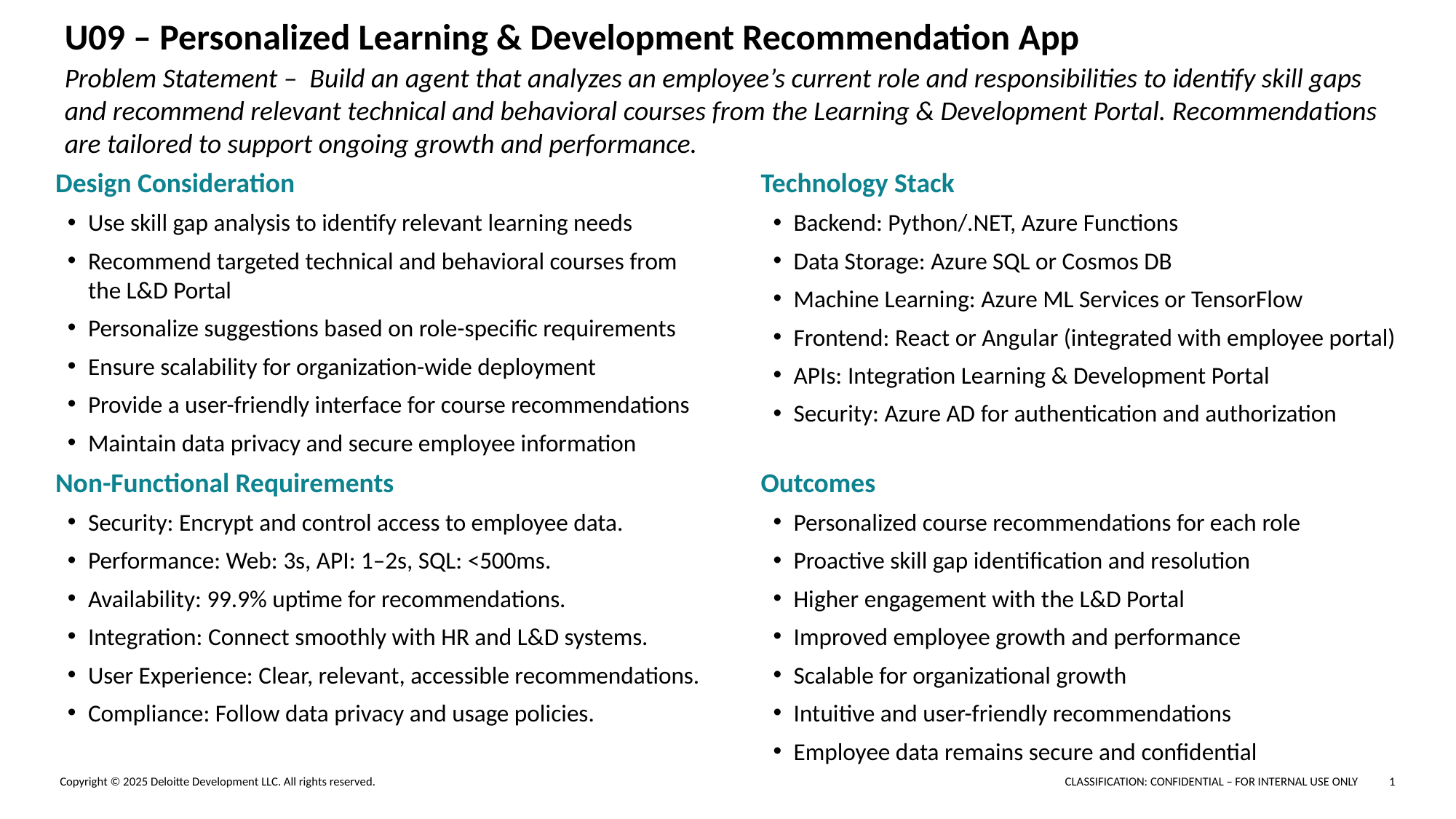

U09 – Personalized Learning & Development Recommendation App
Problem Statement –  Build an agent that analyzes an employee’s current role and responsibilities to identify skill gaps and recommend relevant technical and behavioral courses from the Learning & Development Portal. Recommendations are tailored to support ongoing growth and performance.

Design Consideration
Use skill gap analysis to identify relevant learning needs
Recommend targeted technical and behavioral courses from the L&D Portal
Personalize suggestions based on role-specific requirements
Ensure scalability for organization-wide deployment
Provide a user-friendly interface for course recommendations
Maintain data privacy and secure employee information
Technology Stack
Backend: Python/.NET, Azure Functions
Data Storage: Azure SQL or Cosmos DB
Machine Learning: Azure ML Services or TensorFlow
Frontend: React or Angular (integrated with employee portal)
APIs: Integration Learning & Development Portal
Security: Azure AD for authentication and authorization
Non-Functional Requirements
Security: Encrypt and control access to employee data.
Performance: Web: 3s, API: 1–2s, SQL: <500ms.
Availability: 99.9% uptime for recommendations.
Integration: Connect smoothly with HR and L&D systems.
User Experience: Clear, relevant, accessible recommendations.
Compliance: Follow data privacy and usage policies.
Outcomes
Personalized course recommendations for each role
Proactive skill gap identification and resolution
Higher engagement with the L&D Portal
Improved employee growth and performance
Scalable for organizational growth
Intuitive and user-friendly recommendations
Employee data remains secure and confidential